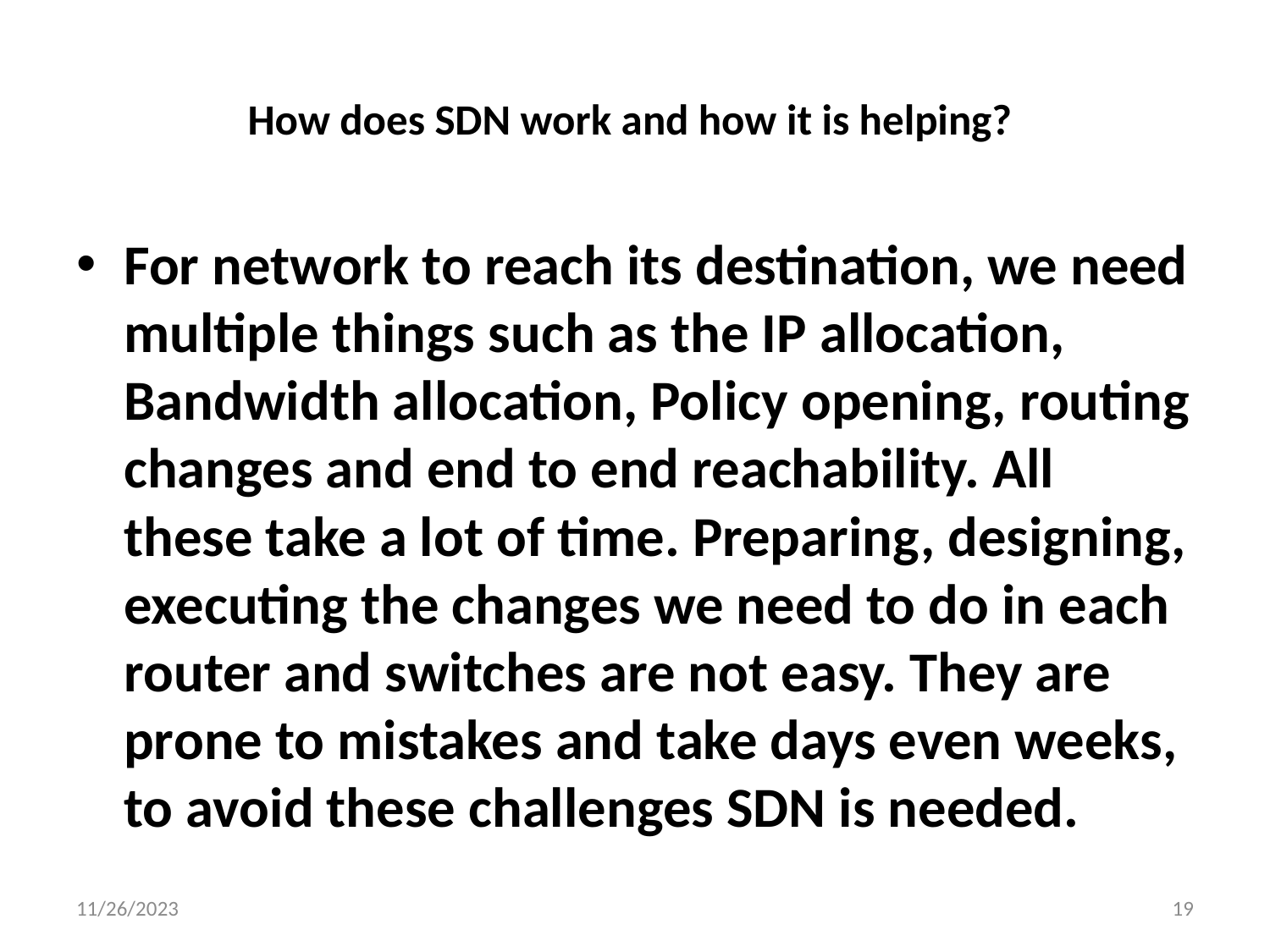

# How does SDN work and how it is helping?
For network to reach its destination, we need multiple things such as the IP allocation, Bandwidth allocation, Policy opening, routing changes and end to end reachability. All these take a lot of time. Preparing, designing, executing the changes we need to do in each router and switches are not easy. They are prone to mistakes and take days even weeks, to avoid these challenges SDN is needed.

11/26/2023
19